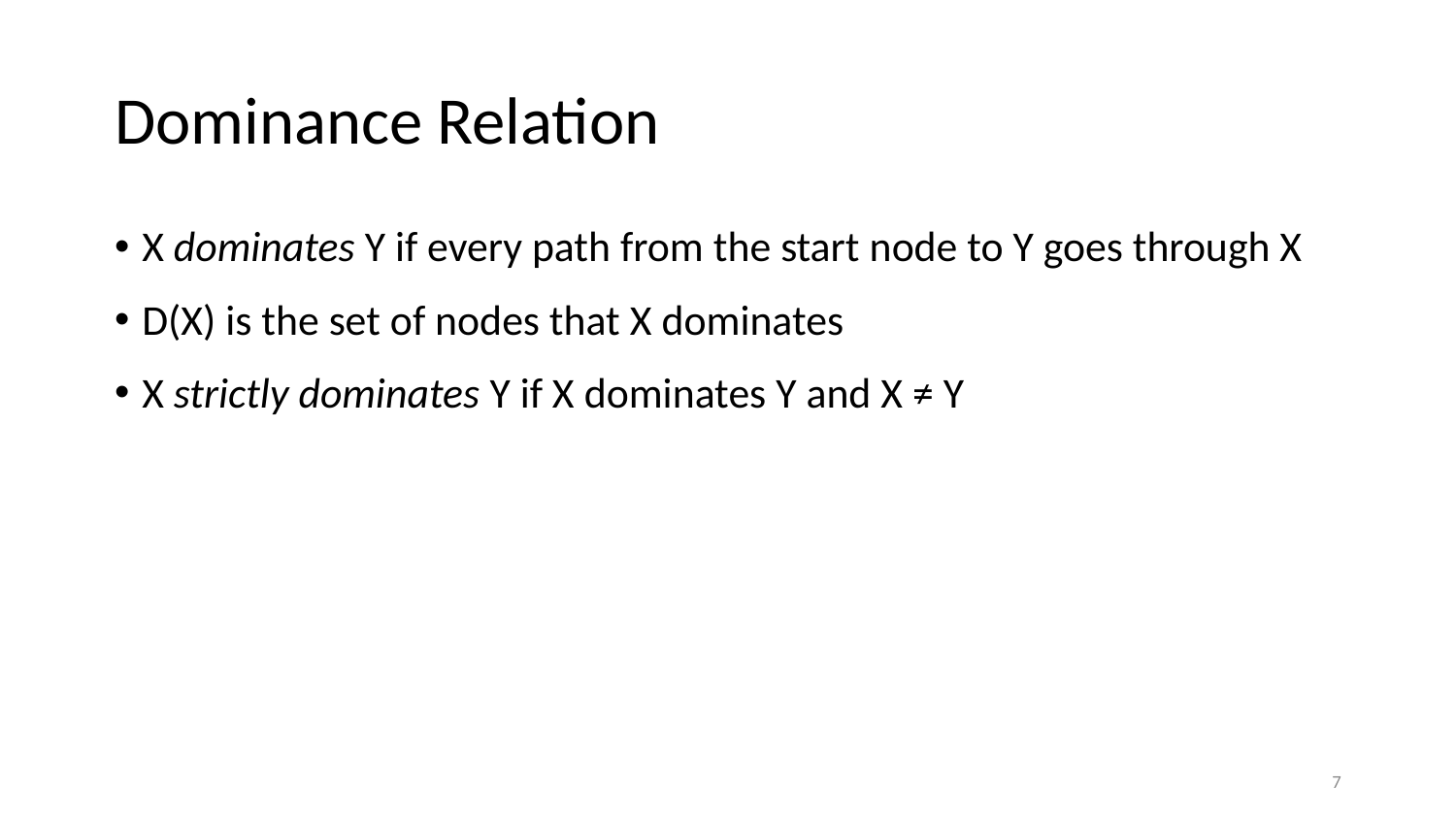

# Dominance Relation
X dominates Y if every path from the start node to Y goes through X
D(X) is the set of nodes that X dominates
X strictly dominates Y if X dominates Y and X ≠ Y

7